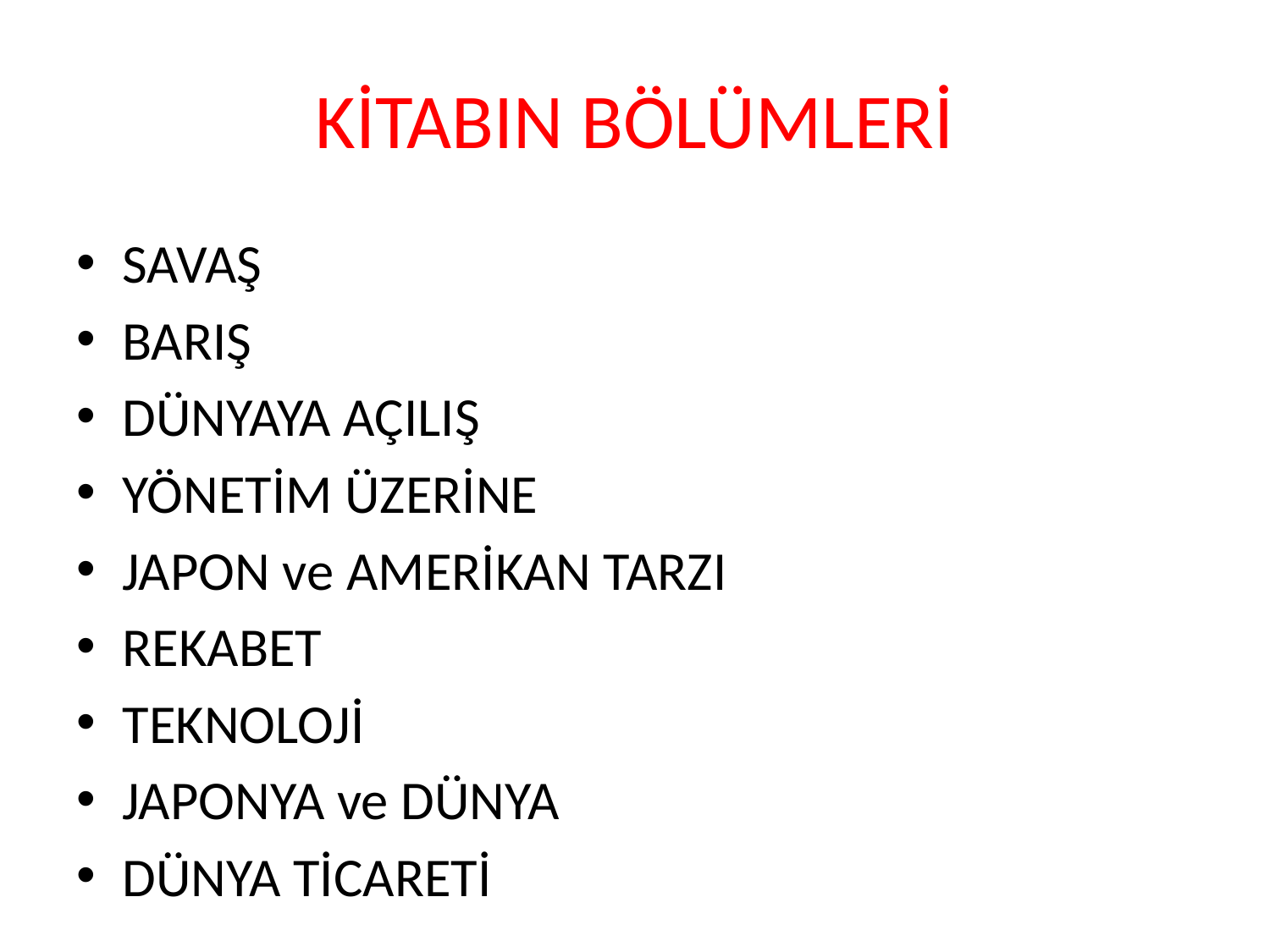

# KİTABIN BÖLÜMLERİ
SAVAŞ
BARIŞ
DÜNYAYA AÇILIŞ
YÖNETİM ÜZERİNE
JAPON ve AMERİKAN TARZI
REKABET
TEKNOLOJİ
JAPONYA ve DÜNYA
DÜNYA TİCARETİ